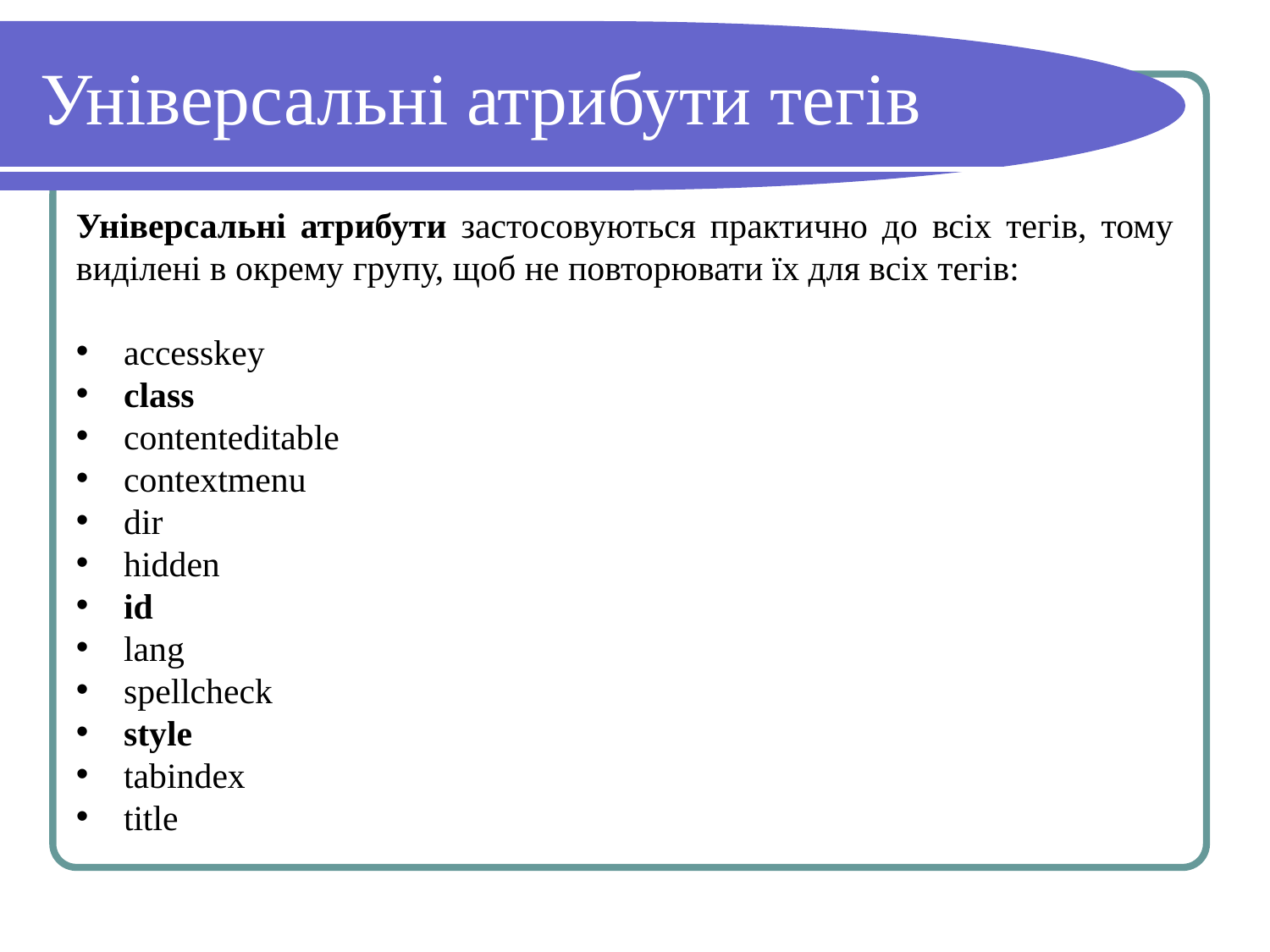

# Універсальні атрибути тегів
Універсальні атрибути застосовуються практично до всіх тегів, тому виділені в окрему групу, щоб не повторювати їх для всіх тегів:

accesskey
class
contenteditable
contextmenu
dir
hidden
id
lang
spellcheck
style
tabindex
title